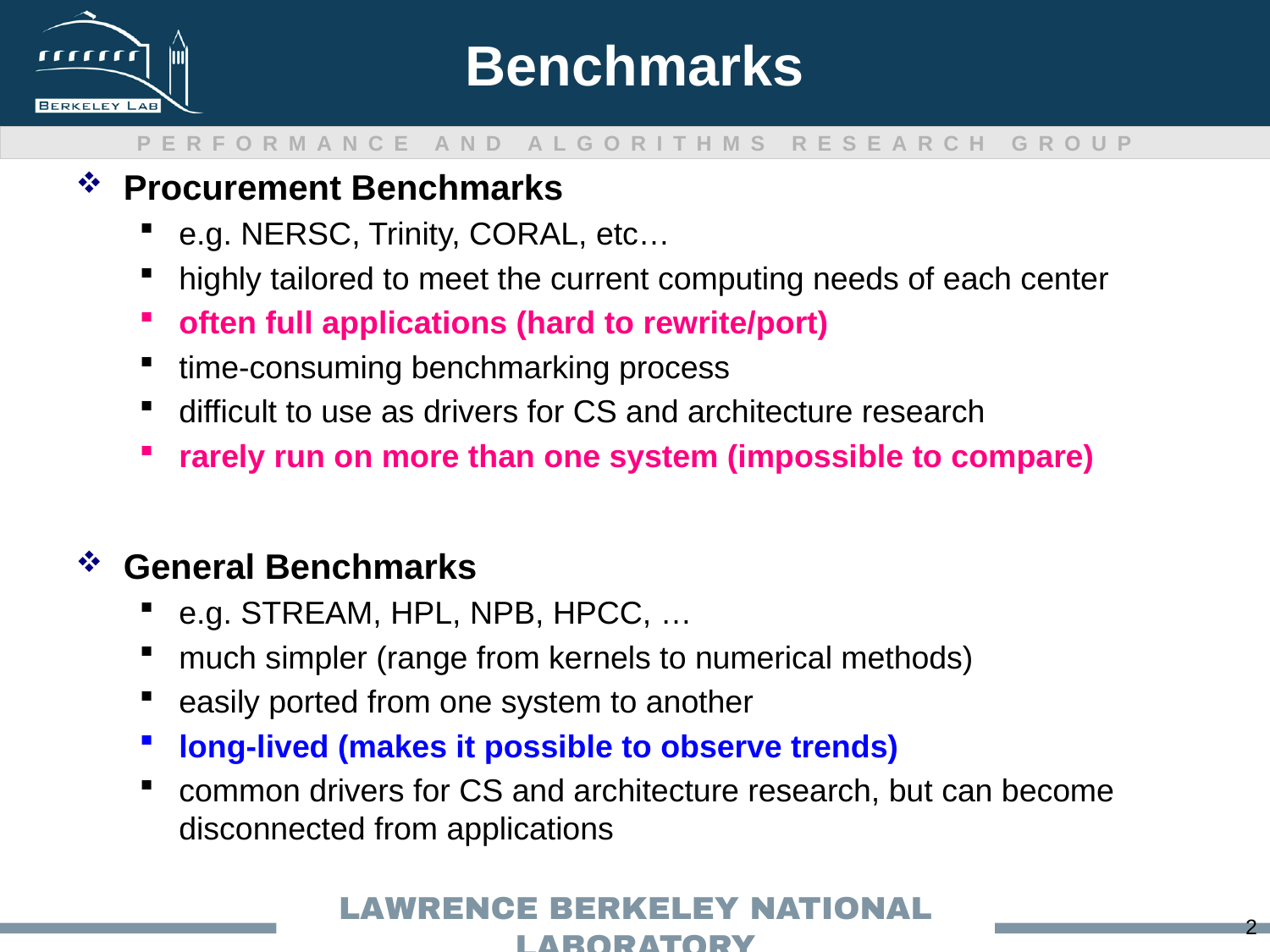

# Benchmarks
Procurement Benchmarks
e.g. NERSC, Trinity, CORAL, etc…
highly tailored to meet the current computing needs of each center
often full applications (hard to rewrite/port)
time-consuming benchmarking process
difficult to use as drivers for CS and architecture research
rarely run on more than one system (impossible to compare)

General Benchmarks
e.g. STREAM, HPL, NPB, HPCC, …
much simpler (range from kernels to numerical methods)
easily ported from one system to another
long-lived (makes it possible to observe trends)
common drivers for CS and architecture research, but can become disconnected from applications

2